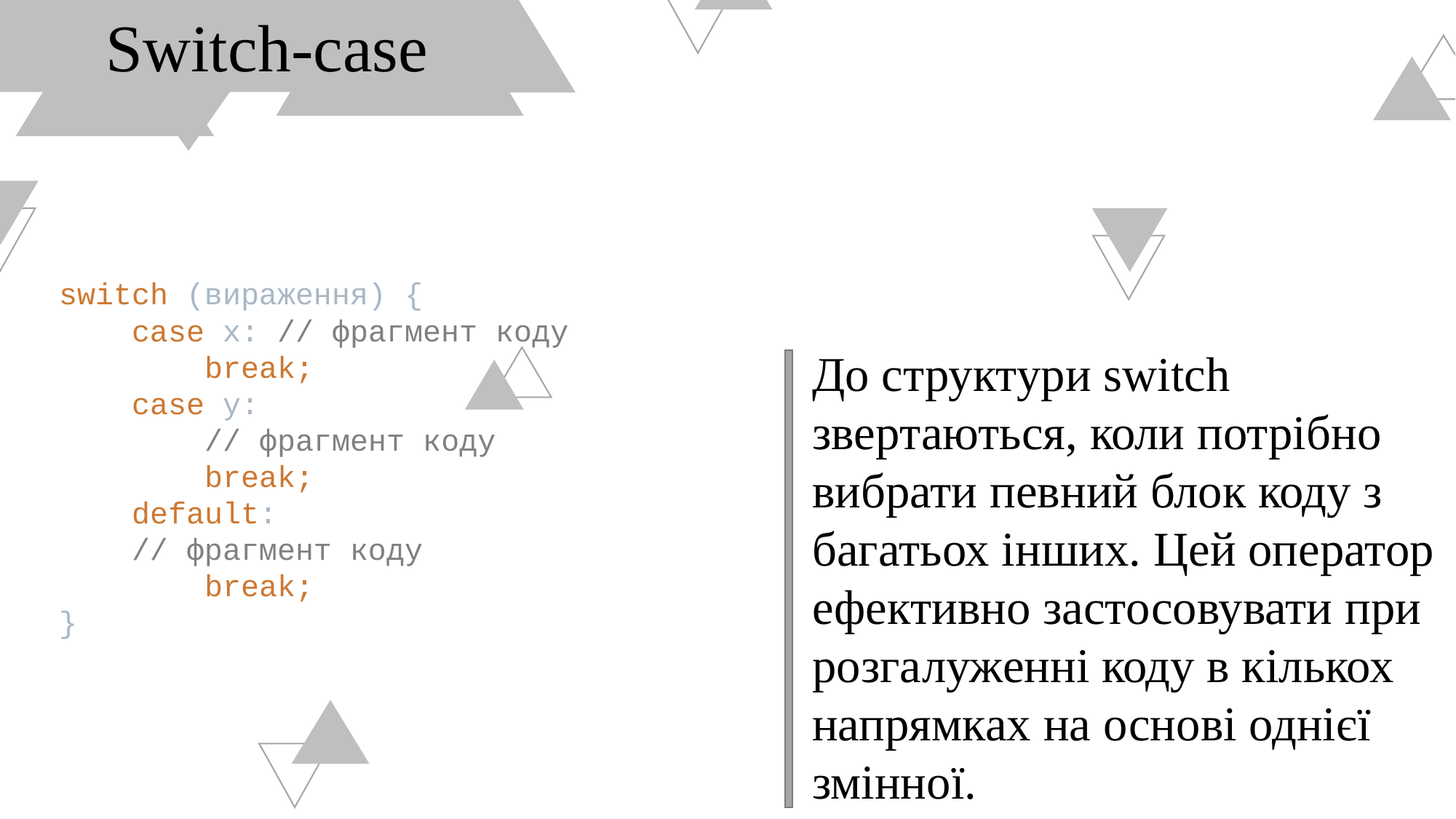

Switch-case

switch (вираження) {
    case x: // фрагмент коду
        break;
    case y:
        // фрагмент коду
        break;
    default:
    // фрагмент коду
        break;
}
До структури switch звертаються, коли потрібно вибрати певний блок коду з багатьох інших. Цей оператор ефективно застосовувати при розгалуженні коду в кількох напрямках на основі однієї змінної.